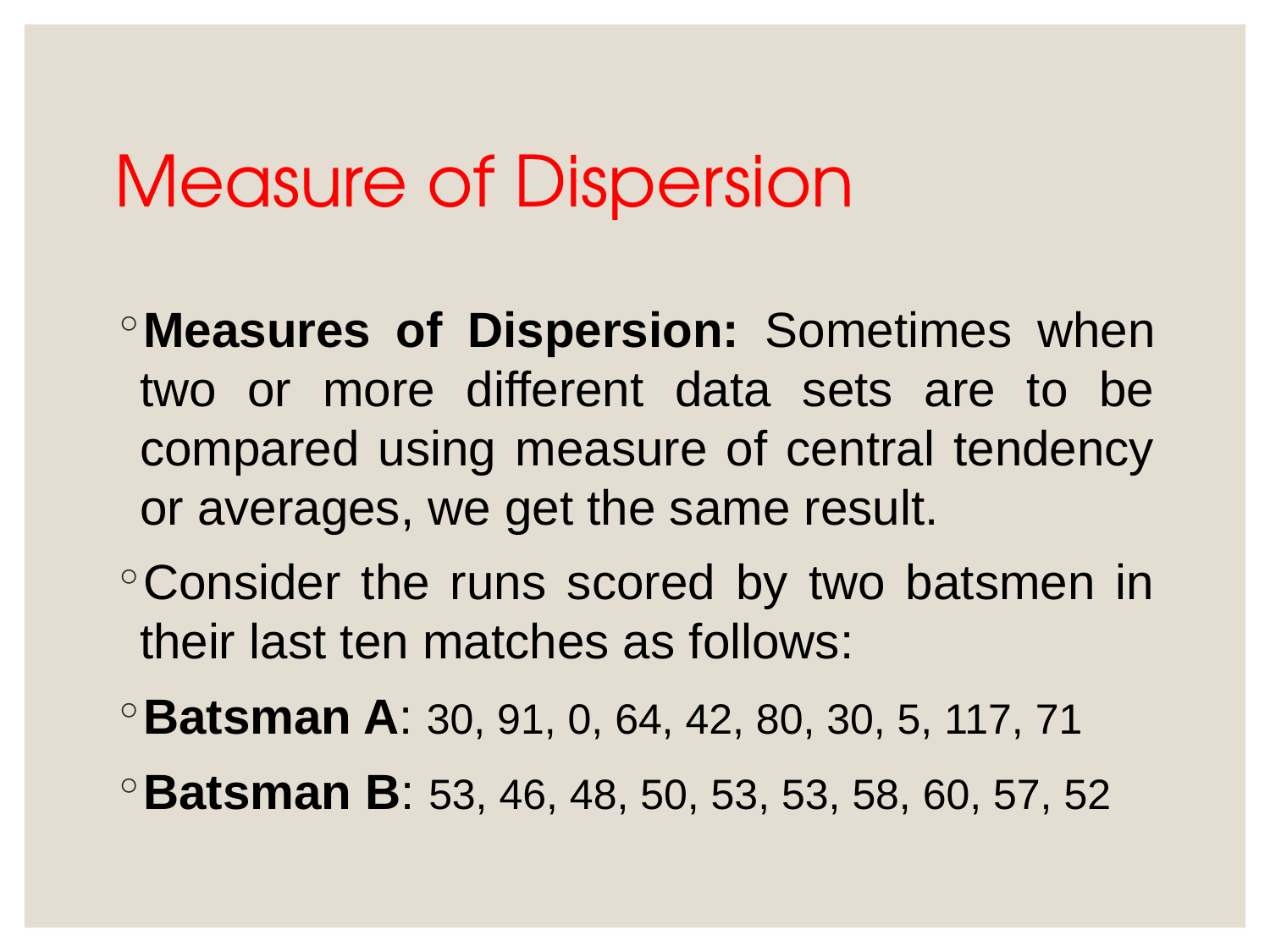

# Measure of Dispersion
Measures of Dispersion: Sometimes when two or more different data sets are to be compared using measure of central tendency or averages, we get the same result.
Consider the runs scored by two batsmen in their last ten matches as follows:
Batsman A: 30, 91, 0, 64, 42, 80, 30, 5, 117, 71
Batsman B: 53, 46, 48, 50, 53, 53, 58, 60, 57, 52